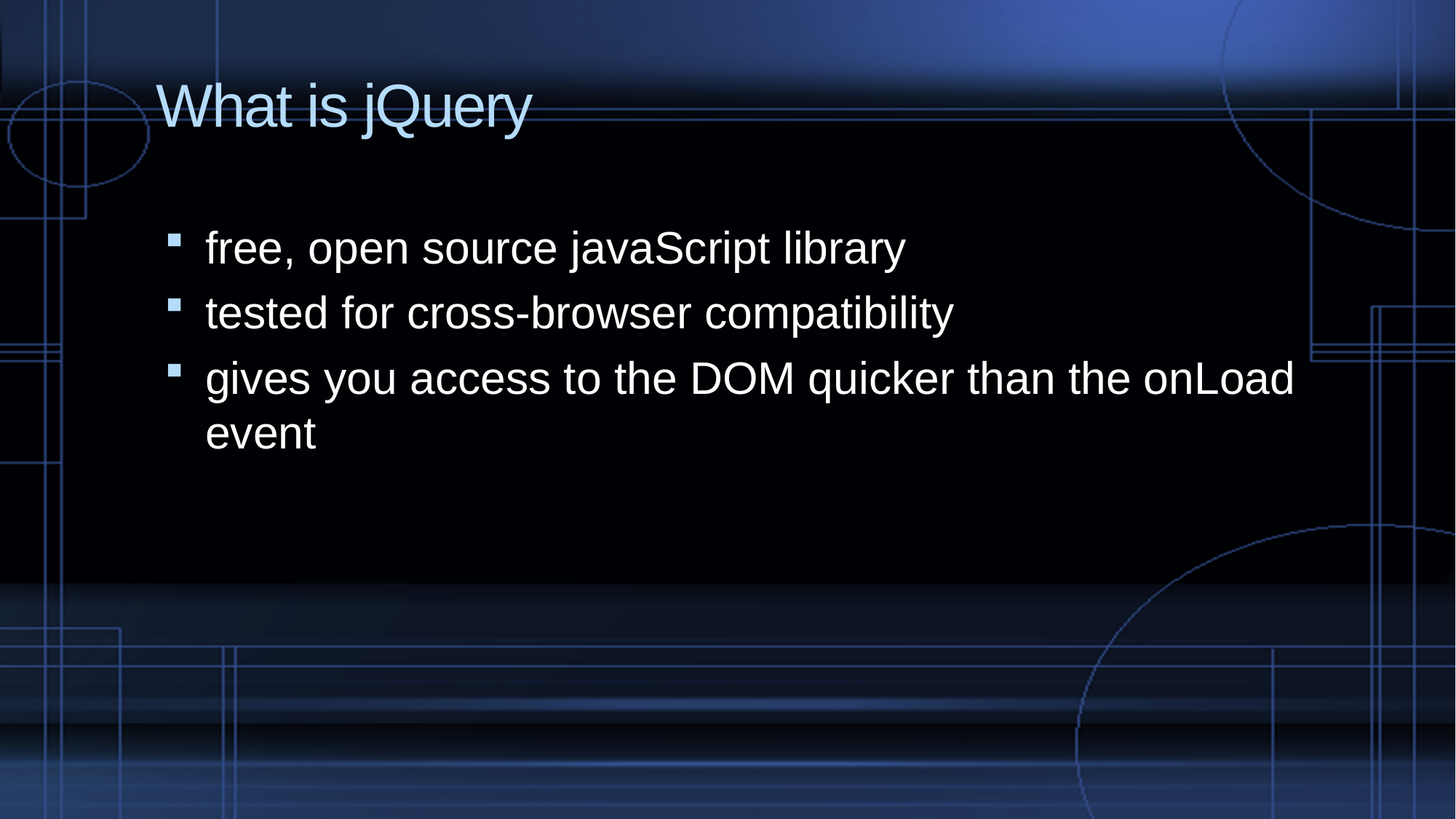

# What is jQuery
free, open source javaScript library
tested for cross-browser compatibility
gives you access to the DOM quicker than the onLoad event